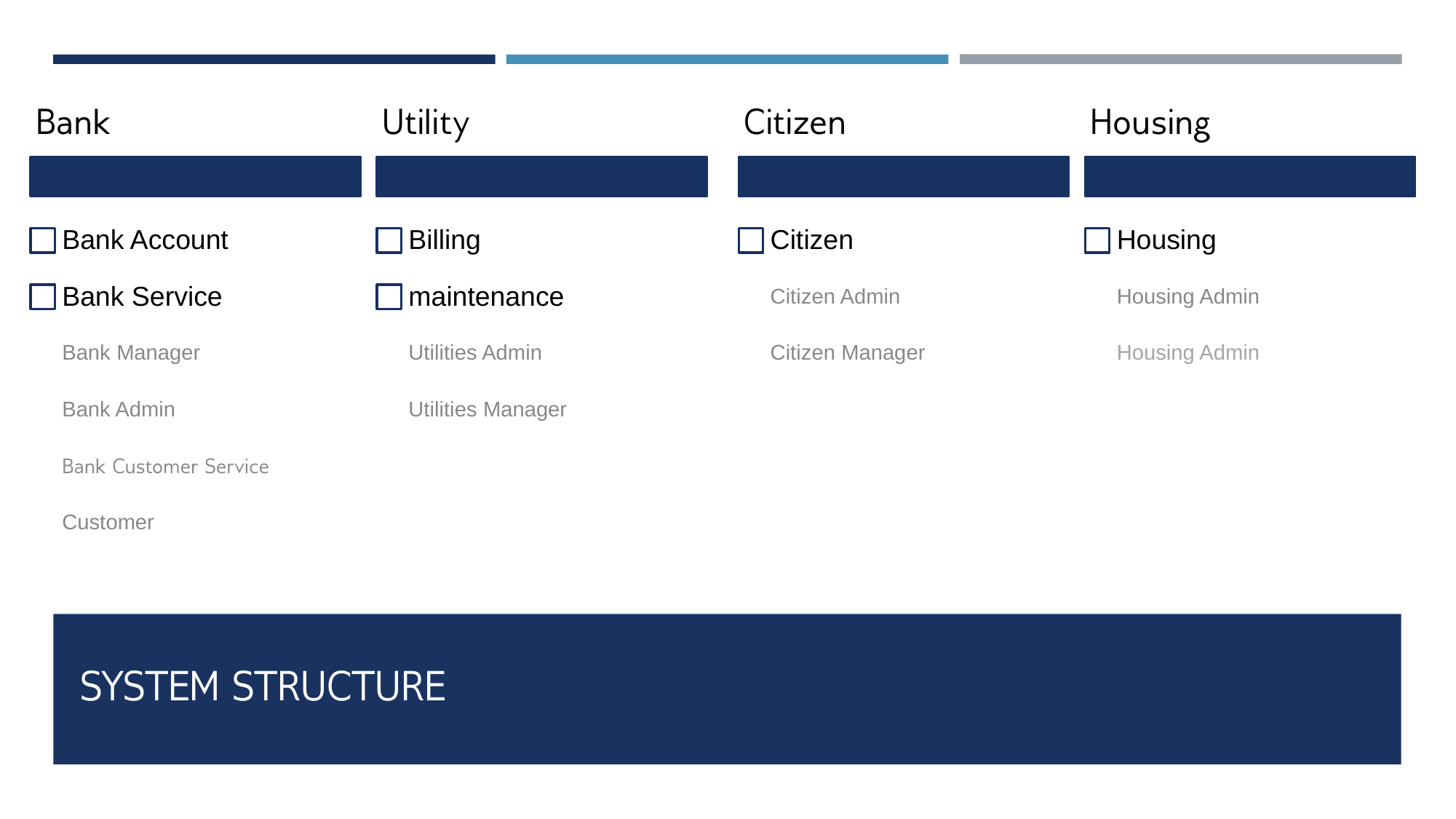

Bank

Utility

Bank Account

Billing

Bank Service

maintenance

Bank Manager

Utilities Admin

Bank Admin

Utilities Manager

Bank Customer Service

Customer

Citizen

Housing

Citizen

Housing

Citizen Admin

Housing Admin

Citizen Manager

Housing Admin

# SYSTEM STRUCTURE